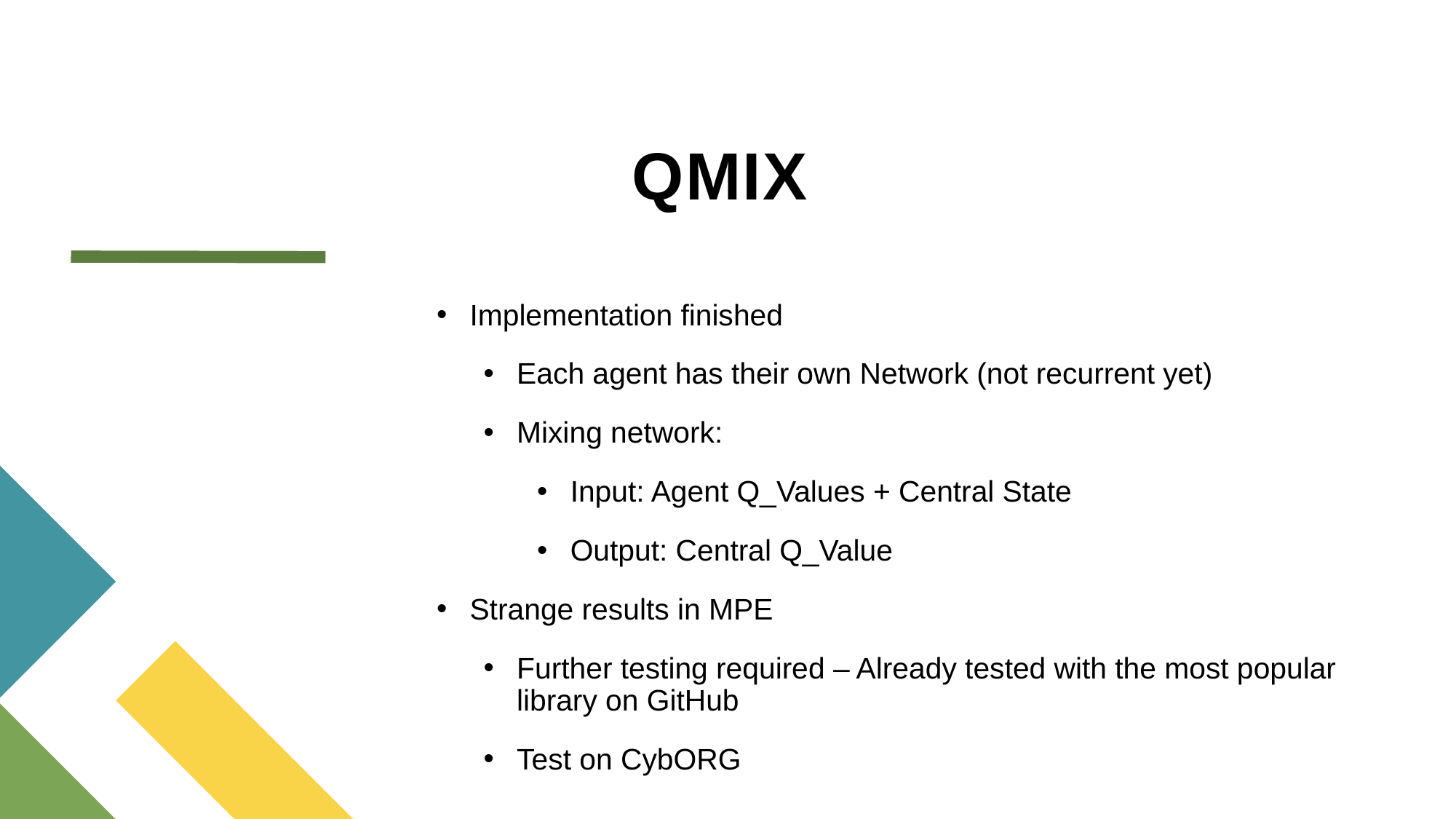

# QMIX
Implementation finished
Each agent has their own Network (not recurrent yet)
Mixing network:
Input: Agent Q_Values + Central State
Output: Central Q_Value
Strange results in MPE
Further testing required – Already tested with the most popular library on GitHub
Test on CybORG